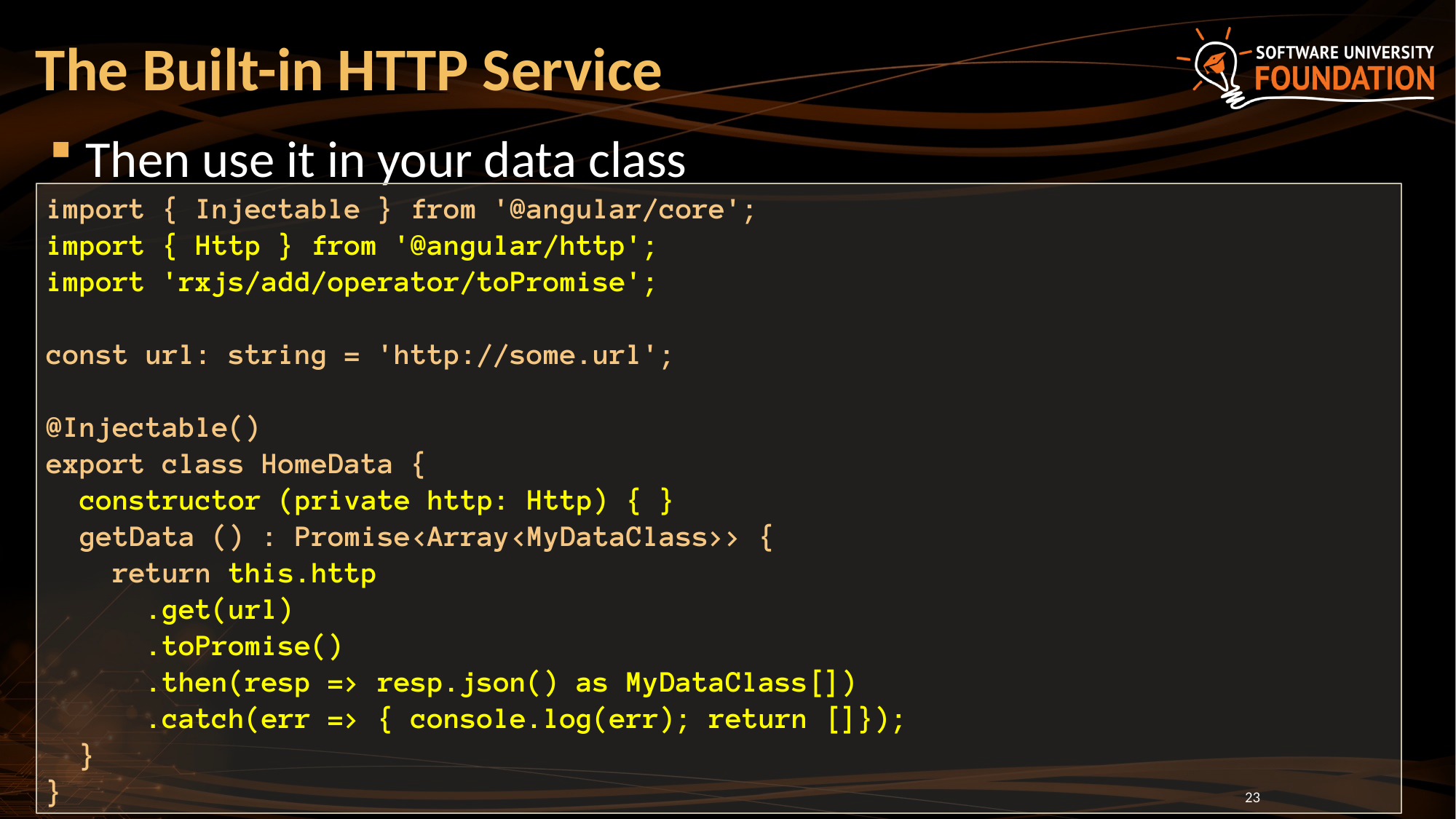

# The Built-in HTTP Service
Then use it in your data class

import { Injectable } from '@angular/core';
import { Http } from '@angular/http';
import 'rxjs/add/operator/toPromise';

const url: string = 'http://some.url';

@Injectable()
export class HomeData {
  constructor (private http: Http) { }
  getData () : Promise<Array<MyDataClass>> {
    return this.http
      .get(url)
      .toPromise()
      .then(resp => resp.json() as MyDataClass[])
      .catch(err => { console.log(err); return []});
  }
}
23